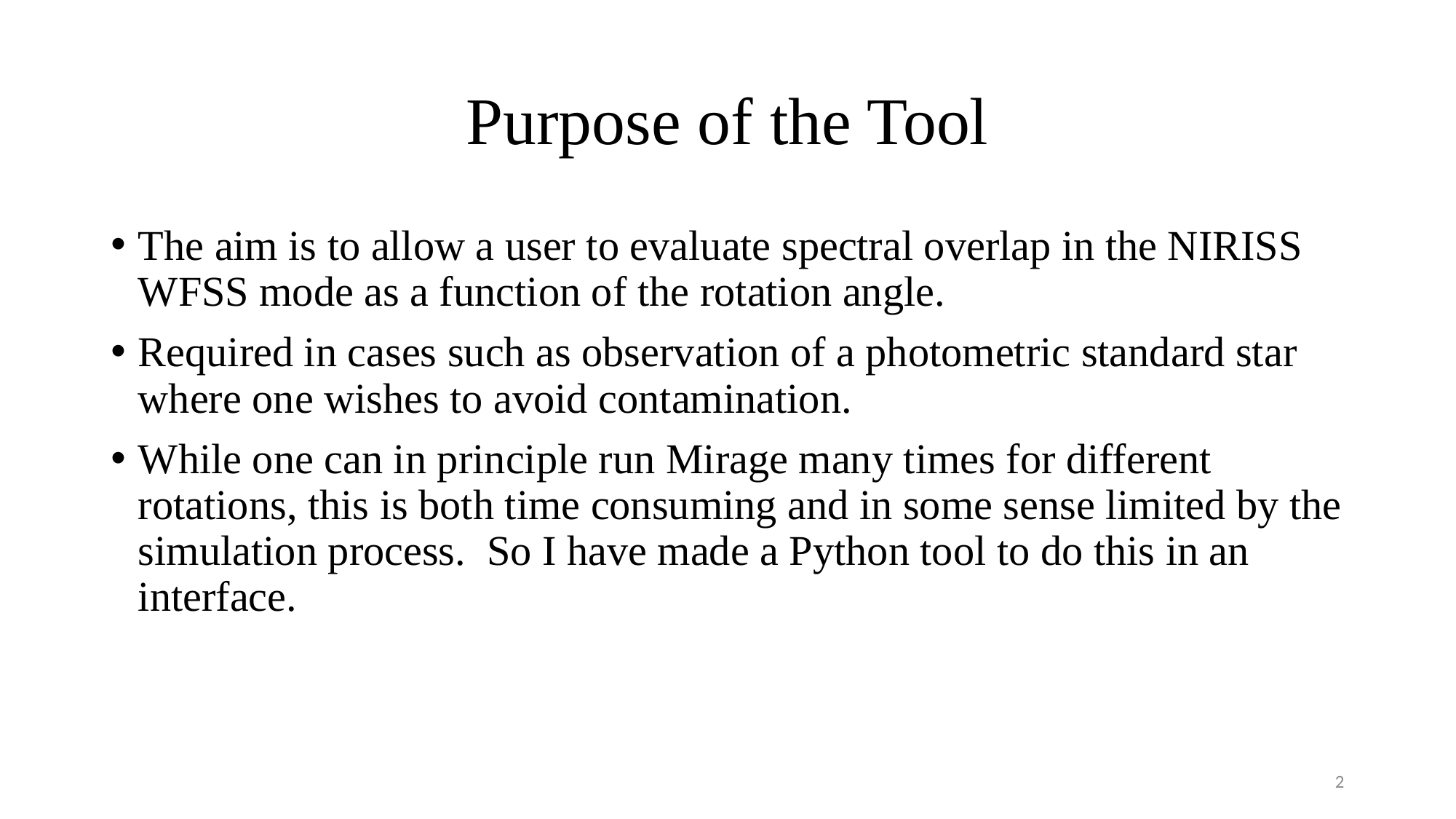

# Purpose of the Tool
The aim is to allow a user to evaluate spectral overlap in the NIRISS WFSS mode as a function of the rotation angle.
Required in cases such as observation of a photometric standard star where one wishes to avoid contamination.
While one can in principle run Mirage many times for different rotations, this is both time consuming and in some sense limited by the simulation process.  So I have made a Python tool to do this in an interface.
2